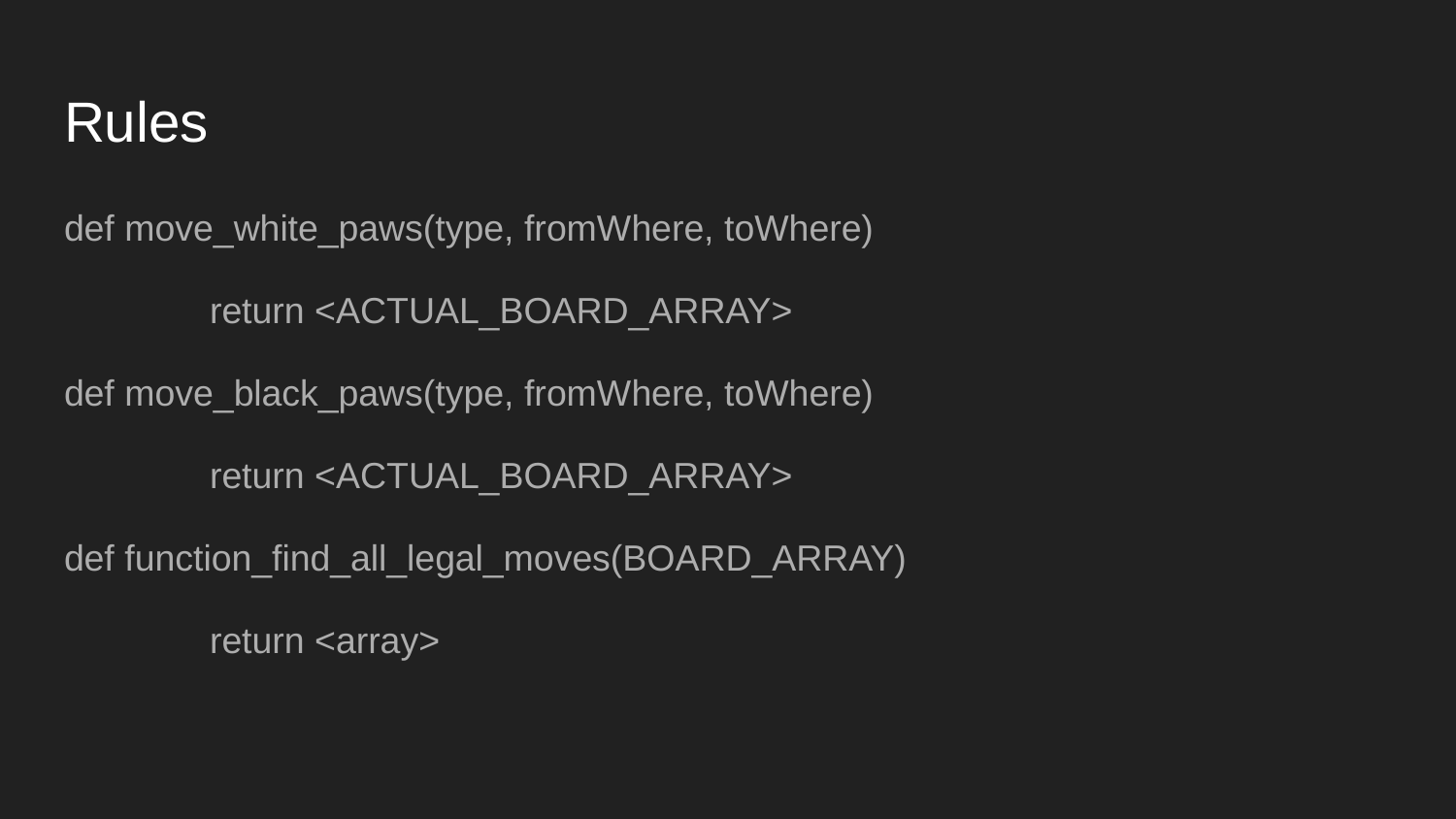

# Rules
def move_white_paws(type, fromWhere, toWhere)
	return <ACTUAL_BOARD_ARRAY>
def move_black_paws(type, fromWhere, toWhere)
	return <ACTUAL_BOARD_ARRAY>
def function_find_all_legal_moves(BOARD_ARRAY)
	return <array>